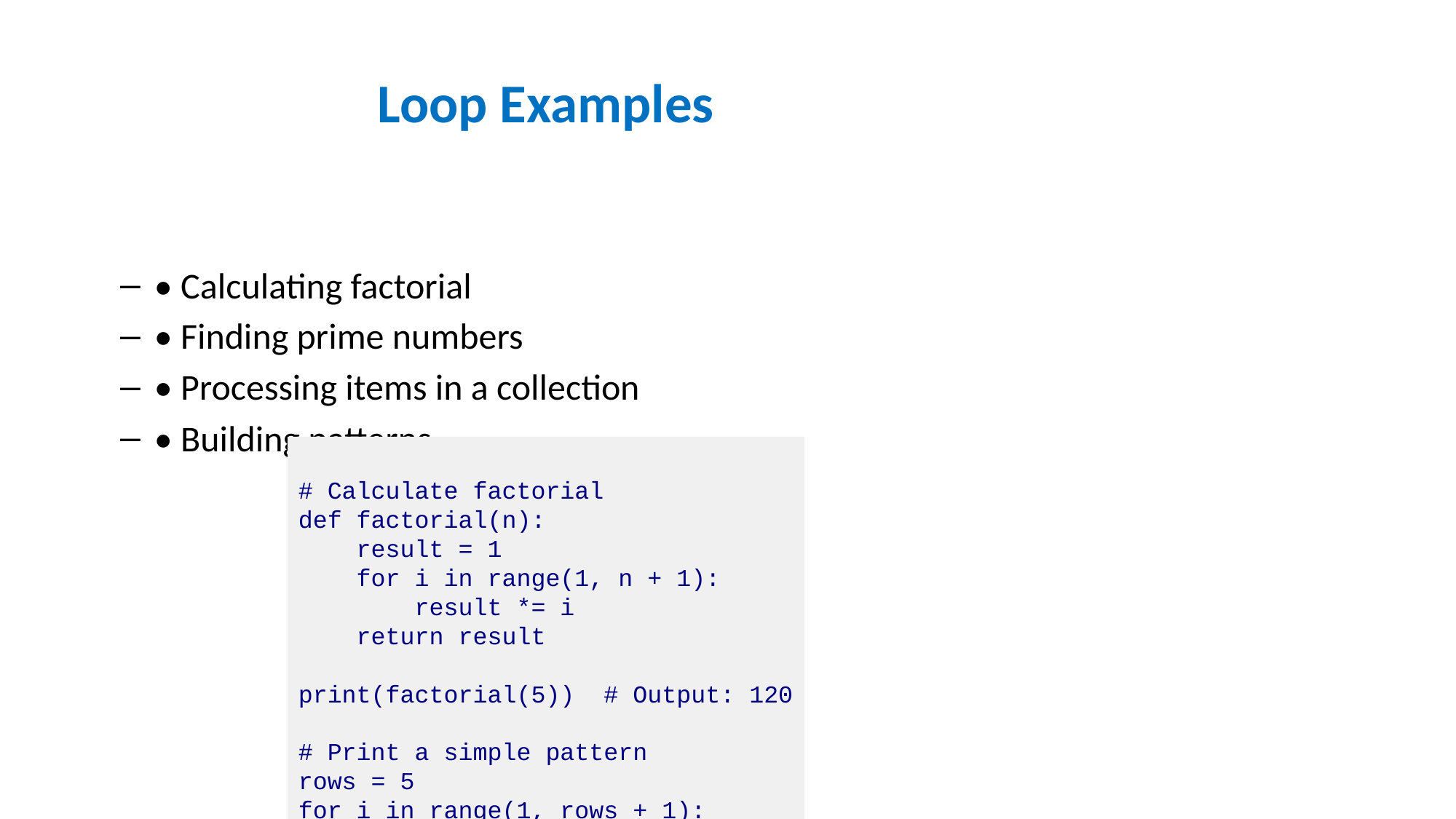

# Loop Examples

• Calculating factorial
• Finding prime numbers
• Processing items in a collection
• Building patterns

# Calculate factorial def factorial(n): result = 1 for i in range(1, n + 1): result *= i return result print(factorial(5))  # Output: 120 # Print a simple pattern rows = 5 for i in range(1, rows + 1): print('*' * i) # Output: # * # ** # *** # **** # *****